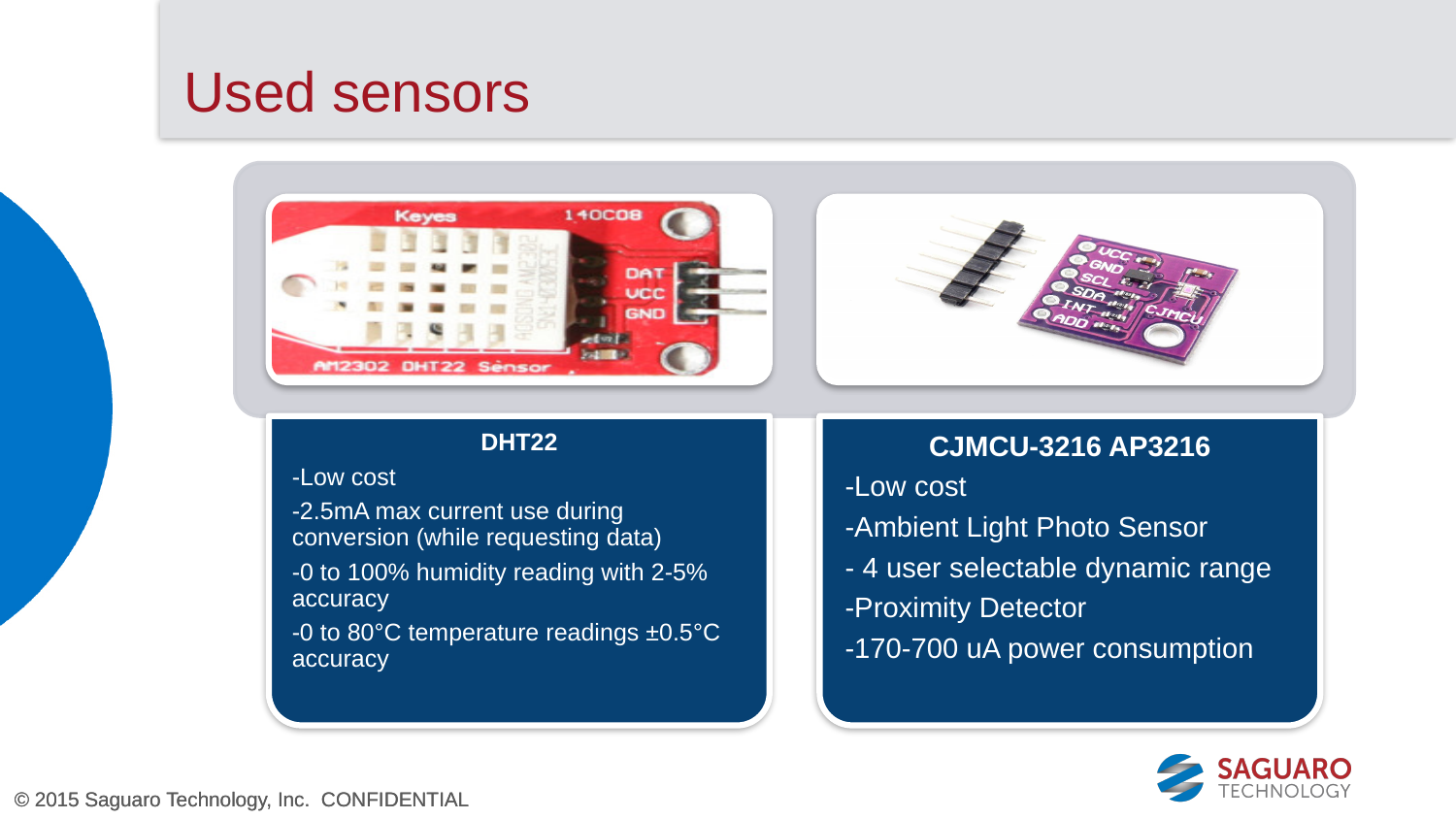

# Used sensors
DHT22
-Low cost
-2.5mA max current use during conversion (while requesting data)
-0 to 100% humidity reading with 2-5% accuracy
-0 to 80°C temperature readings ±0.5°C accuracy
CJMCU-3216 AP3216
-Low cost
-Ambient Light Photo Sensor
- 4 user selectable dynamic range
-Proximity Detector
-170-700 uA power consumption